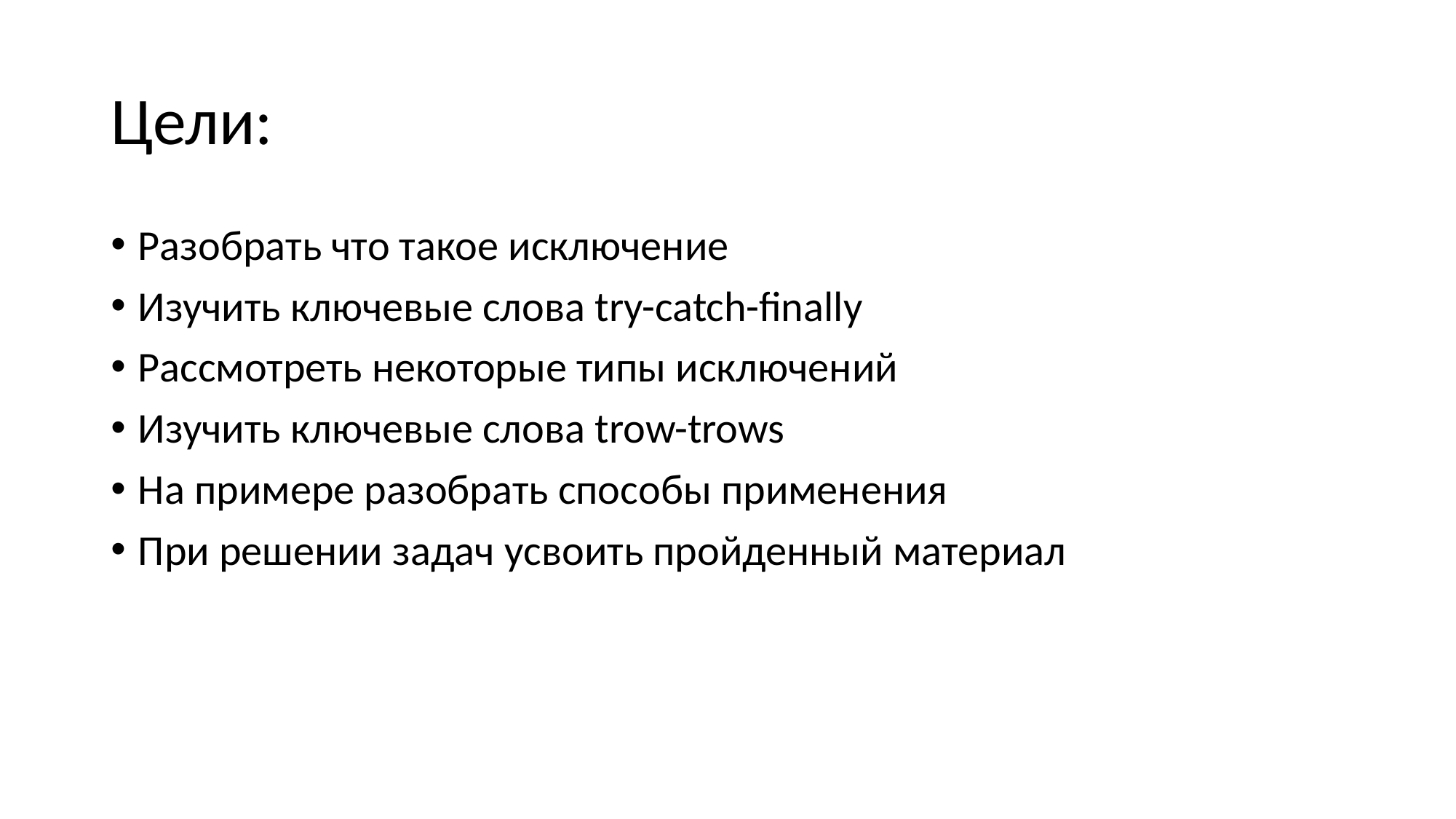

# Цели:
Разобрать что такое исключение
Изучить ключевые слова try-catch-finally
Рассмотреть некоторые типы исключений
Изучить ключевые слова trow-trows
На примере разобрать способы применения
При решении задач усвоить пройденный материал